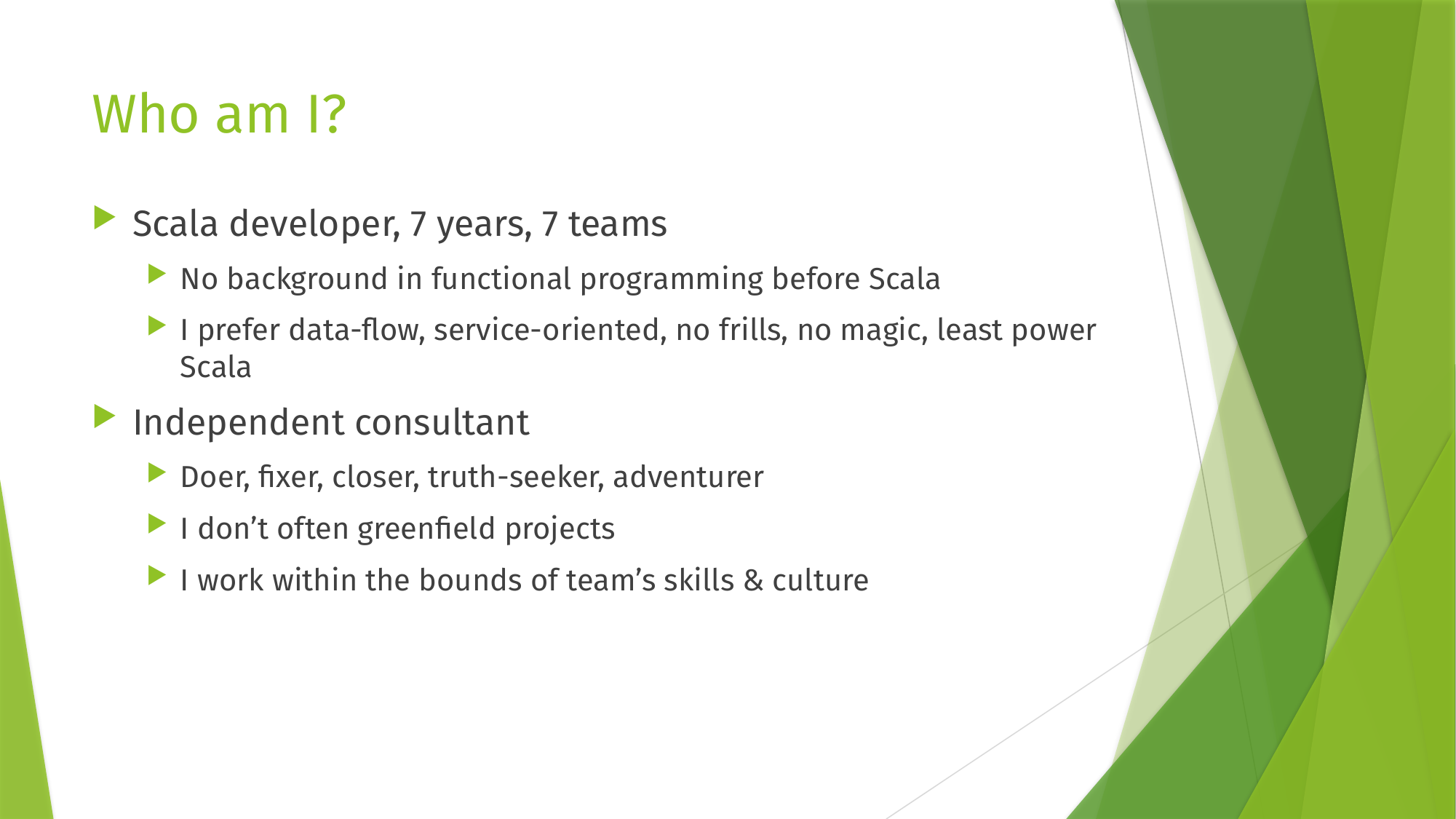

# Who am I?
Scala developer, 7 years, 7 teams
No background in functional programming before Scala
I prefer data-flow, service-oriented, no frills, no magic, least power Scala
Independent consultant
Doer, fixer, closer, truth-seeker, adventurer
I don’t often greenfield projects
I work within the bounds of team’s skills & culture